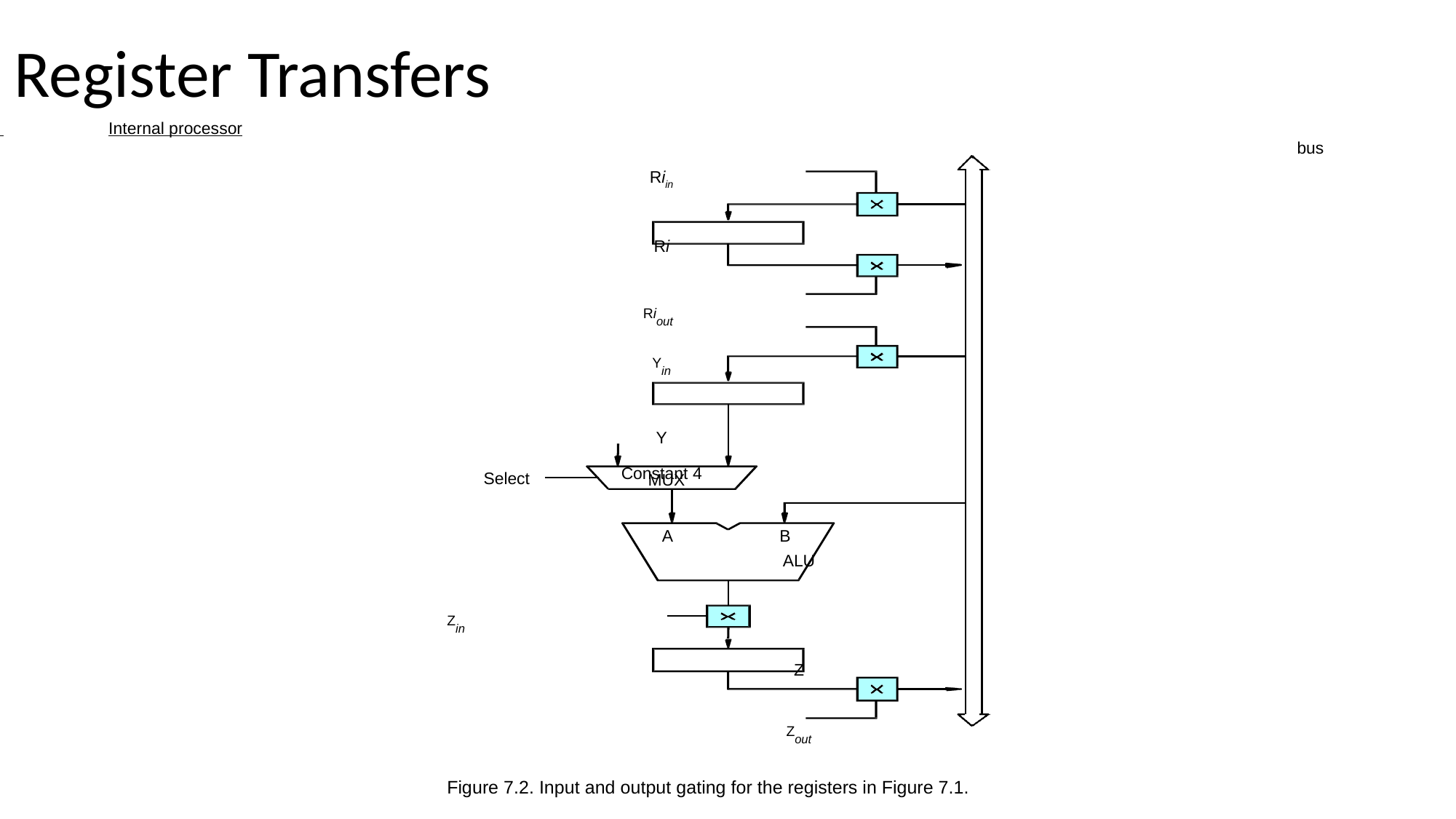

# Register Transfers
 	Internal processor
bus
Riin

Ri

Riout
Yin

Y
Constant 4

Select
MUX

A
B
ALU

Zin

Z

Zout

Figure 7.2. Input and output gating for the registers in Figure 7.1.